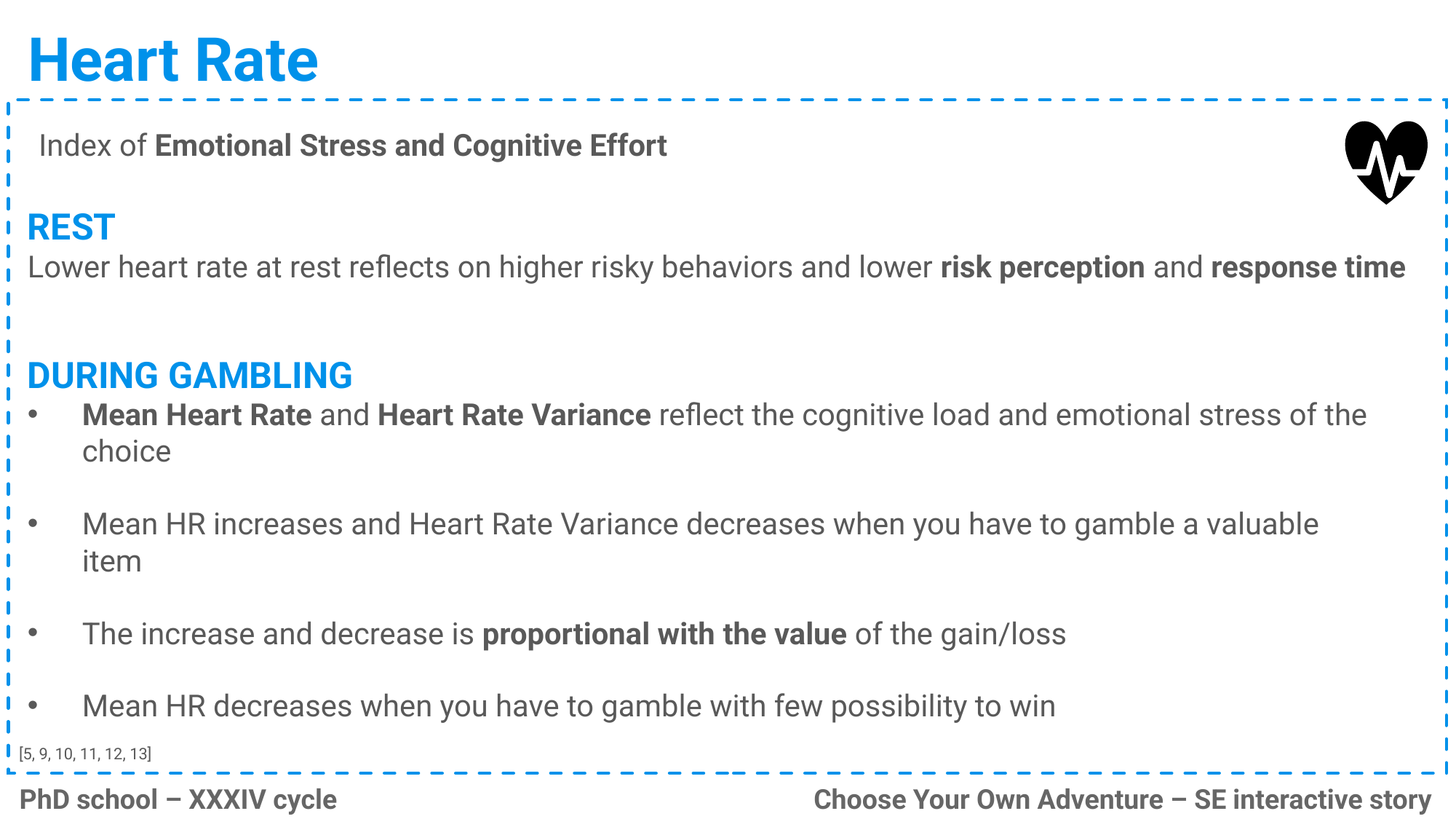

Heart Rate

Index of Emotional Stress and Cognitive Effort

REST
Lower heart rate at rest reflects on higher risky behaviors and lower risk perception and response time

DURING GAMBLING
Mean Heart Rate and Heart Rate Variance reflect the cognitive load and emotional stress of the choice

Mean HR increases and Heart Rate Variance decreases when you have to gamble a valuable item

The increase and decrease is proportional with the value of the gain/loss

Mean HR decreases when you have to gamble with few possibility to win
[5, 9, 10, 11, 12, 13]